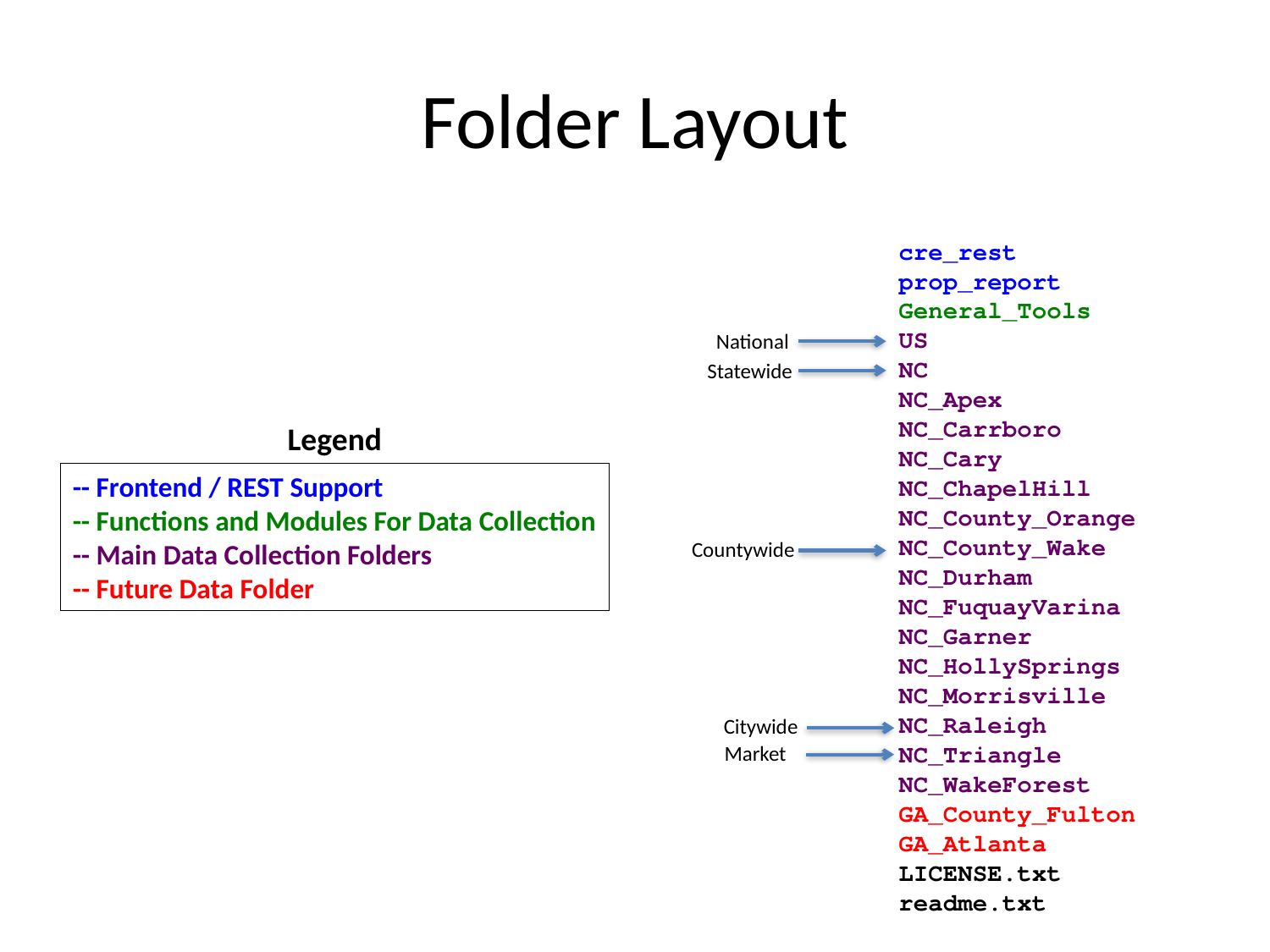

# Folder Layout
cre_rest
prop_report
General_Tools
US
NC
NC_Apex
NC_Carrboro
NC_Cary
NC_ChapelHill
NC_County_Orange
NC_County_Wake
NC_Durham
NC_FuquayVarina
NC_Garner
NC_HollySprings
NC_Morrisville
NC_Raleigh
NC_Triangle
NC_WakeForest
GA_County_Fulton
GA_Atlanta
LICENSE.txt
readme.txt
National
Statewide
Legend
-- Frontend / REST Support
-- Functions and Modules For Data Collection
-- Main Data Collection Folders
-- Future Data Folder
Countywide
Citywide
Market